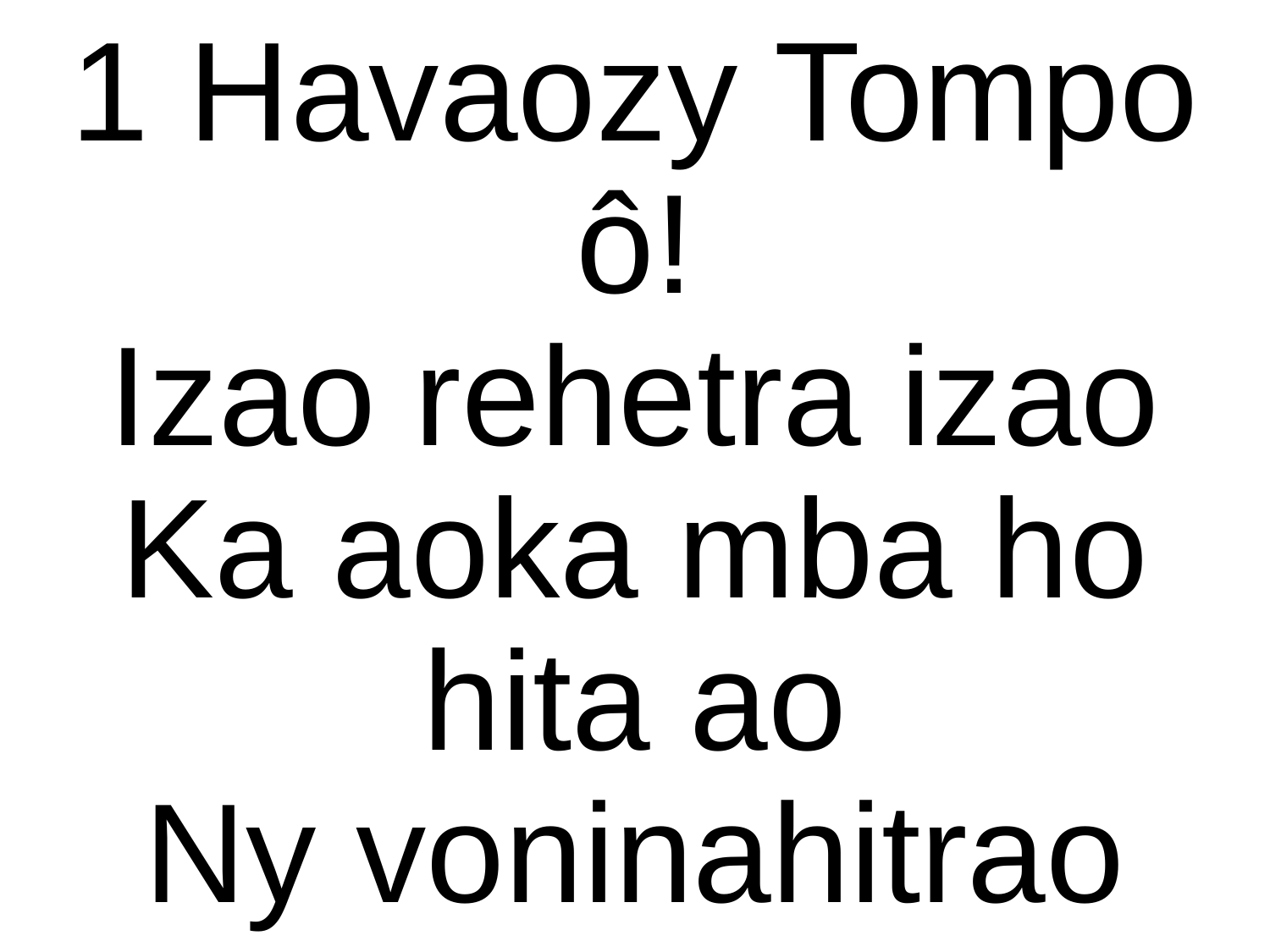

1 Havaozy Tompo ô!
Izao rehetra izao
Ka aoka mba ho hita ao
Ny voninahitrao